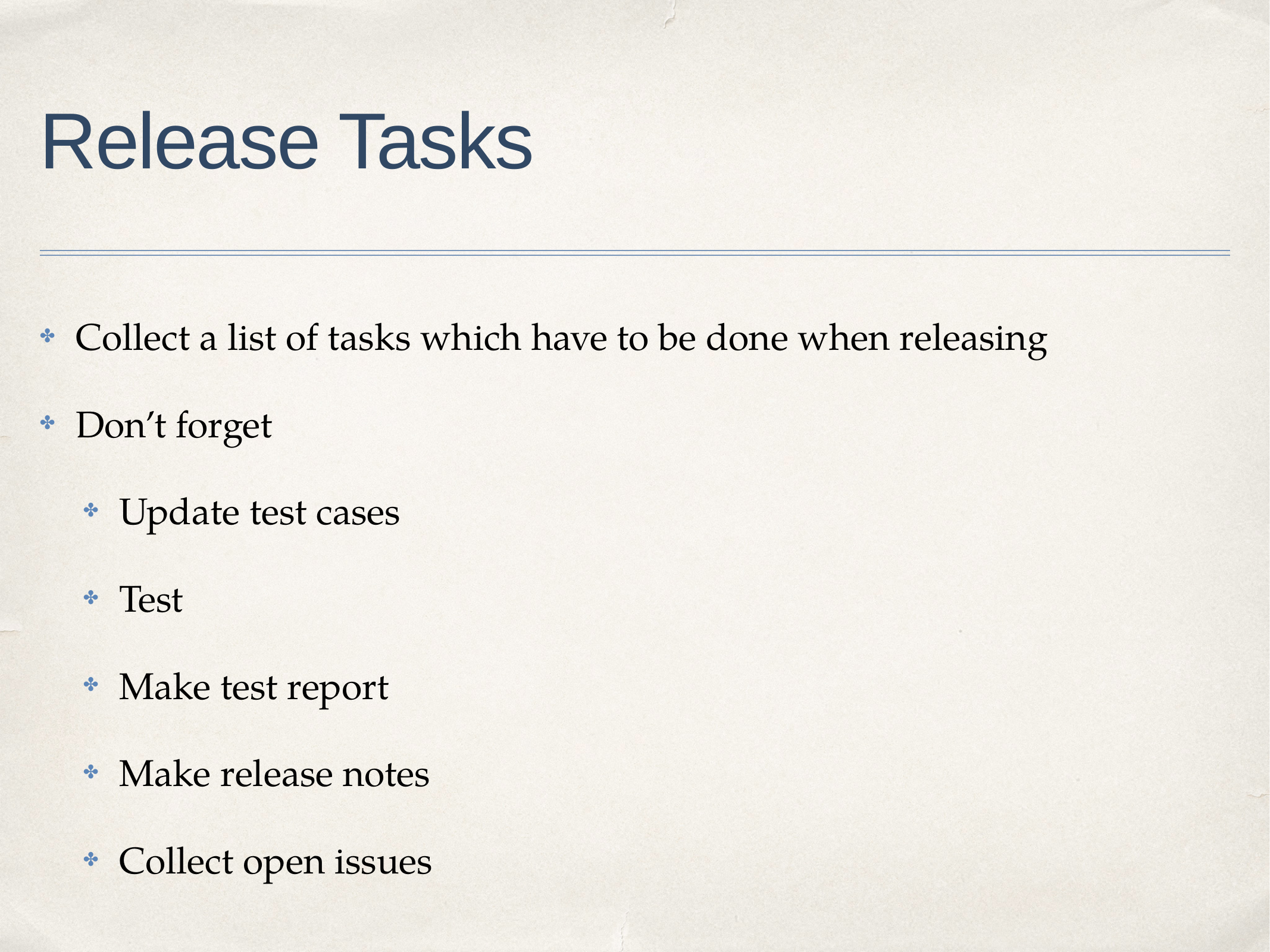

# Release Tasks
Collect a list of tasks which have to be done when releasing
Don’t forget
Update test cases
Test
Make test report
Make release notes
Collect open issues